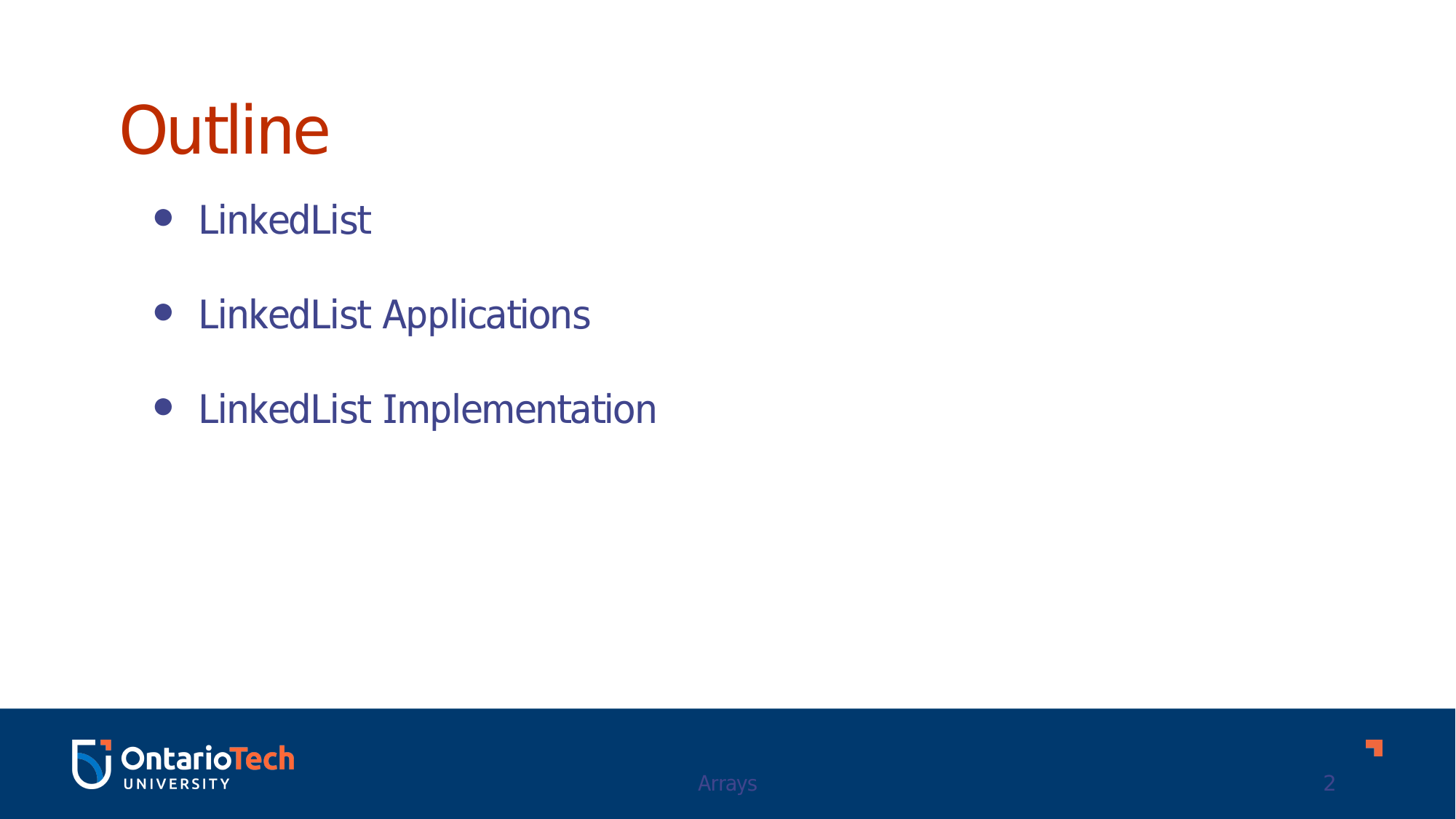

Outline
LinkedList

LinkedList Applications

LinkedList Implementation

Arrays
2